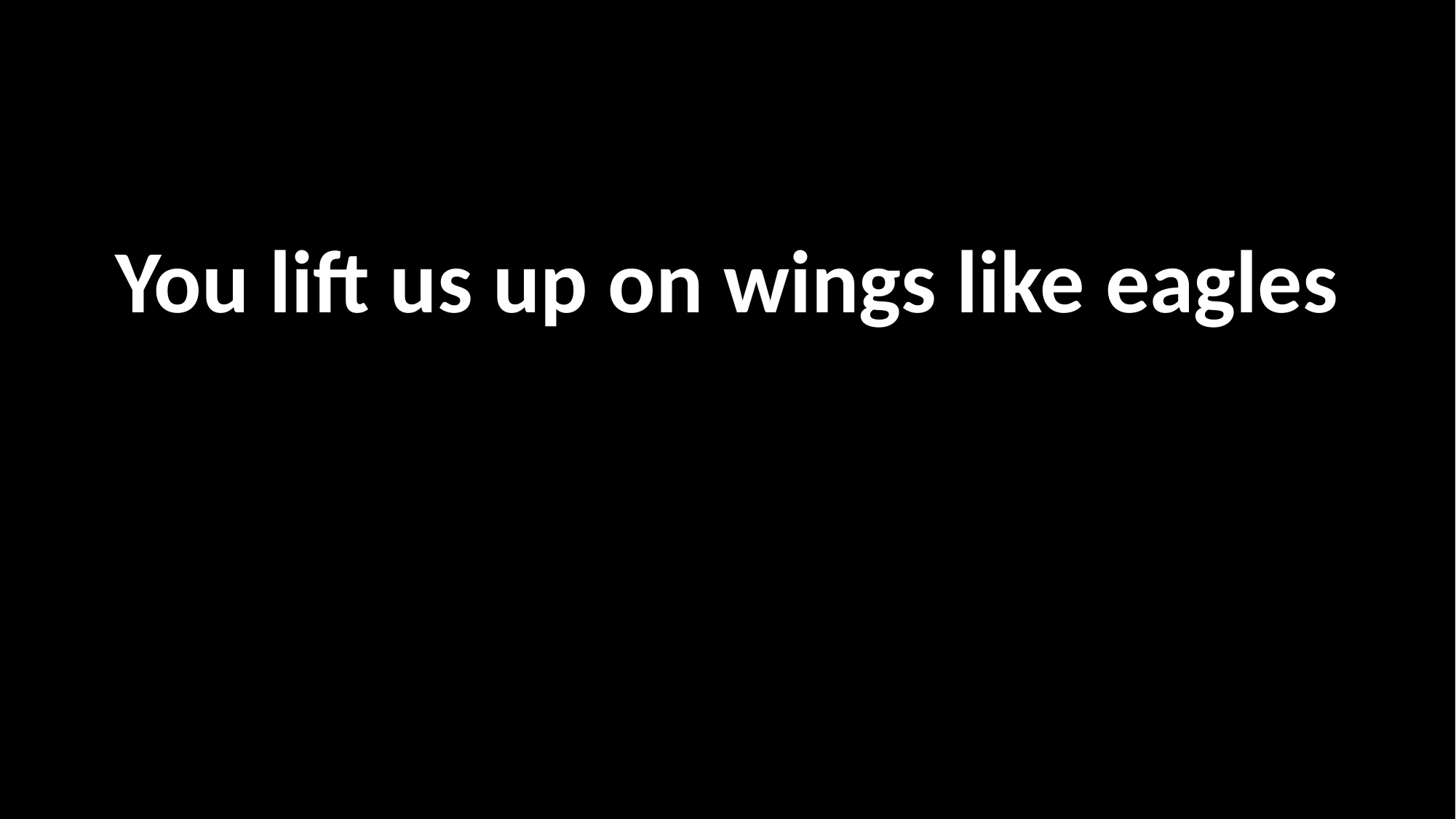

You lift us up on wings like eagles